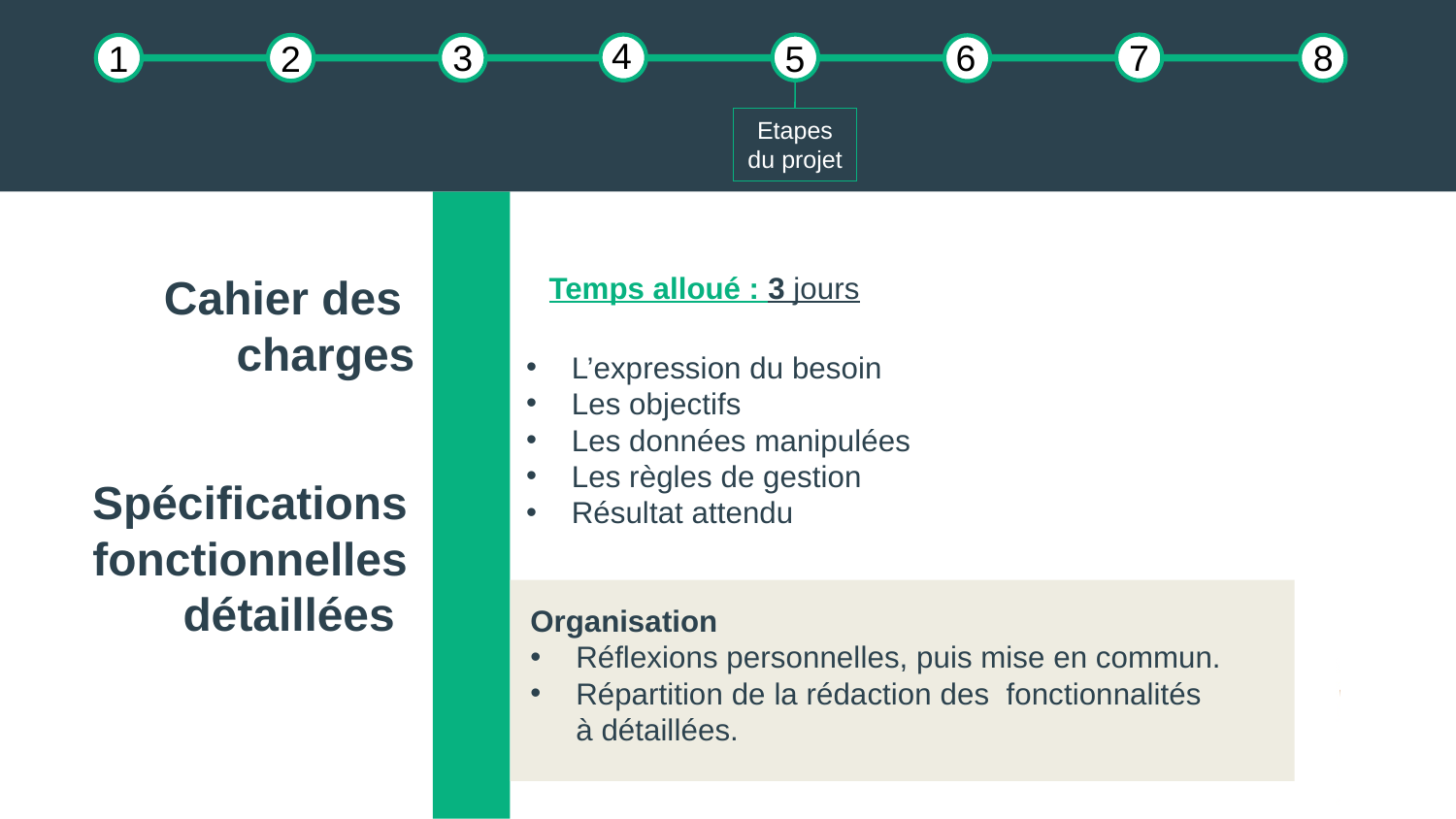

4
3
6
7
8
1
2
5

Etapes
du projet

Cahier des
charges
Temps alloué : 3 jours
L’expression du besoin
Les objectifs
Les données manipulées
Les règles de gestion
Résultat attendu
Spécifications
fonctionnelles
détaillées

Organisation
Réflexions personnelles, puis mise en commun.
Répartition de la rédaction des  fonctionnalités
à détaillées.